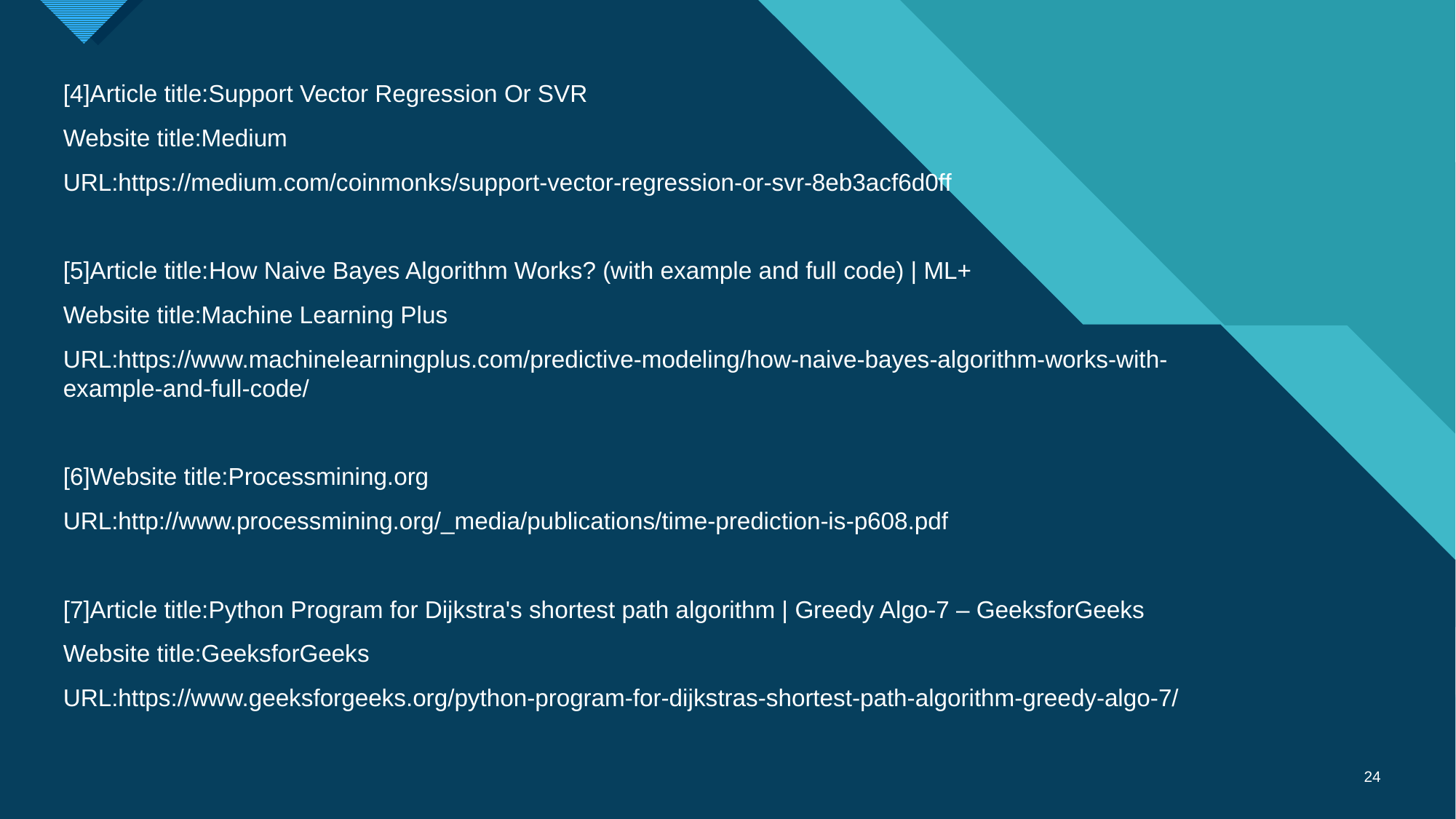

[4]Article title:Support Vector Regression Or SVR
Website title:Medium
URL:https://medium.com/coinmonks/support-vector-regression-or-svr-8eb3acf6d0ff

[5]Article title:How Naive Bayes Algorithm Works? (with example and full code) | ML+
Website title:Machine Learning Plus
URL:https://www.machinelearningplus.com/predictive-modeling/how-naive-bayes-algorithm-works-with-  example-and-full-code/

[6]Website title:Processmining.org
URL:http://www.processmining.org/_media/publications/time-prediction-is-p608.pdf

[7]Article title:Python Program for Dijkstra's shortest path algorithm | Greedy Algo-7 – GeeksforGeeks
Website title:GeeksforGeeks
URL:https://www.geeksforgeeks.org/python-program-for-dijkstras-shortest-path-algorithm-greedy-algo-7/
24